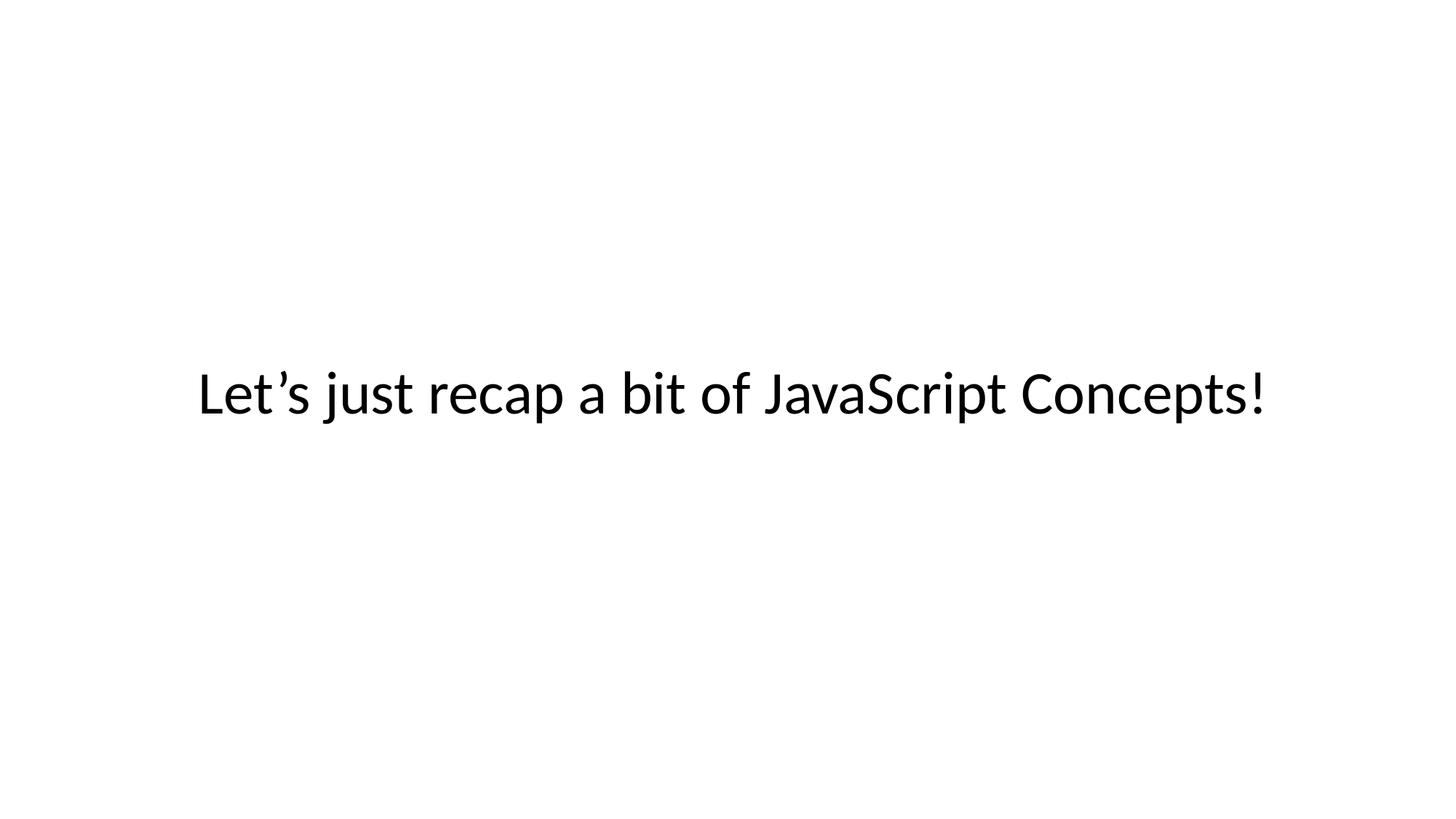

Let’s just recap a bit of JavaScript Concepts!